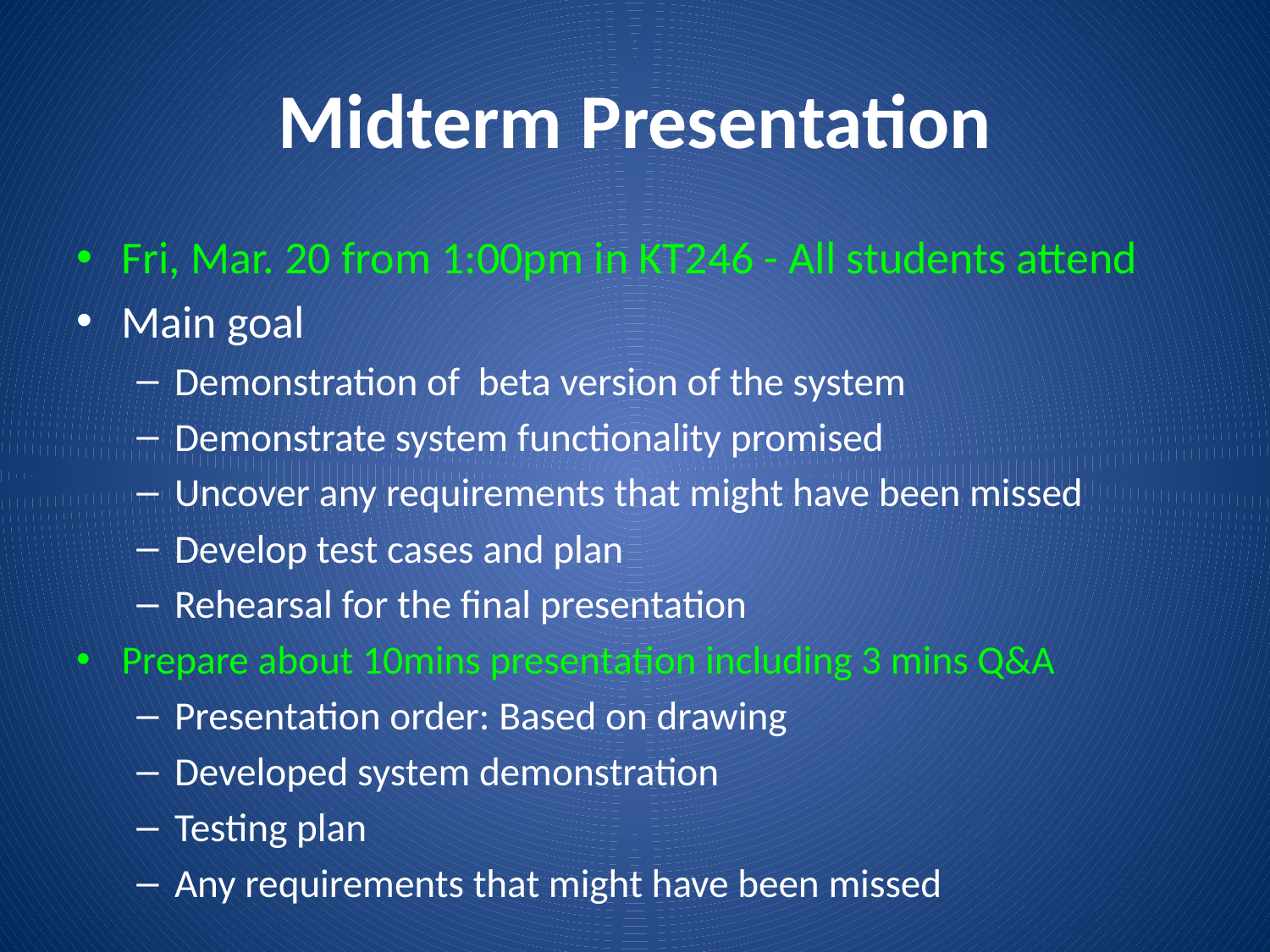

# Midterm Presentation
Fri, Mar. 20 from 1:00pm in KT246 - All students attend
Main goal
Demonstration of  beta version of the system
Demonstrate system functionality promised
Uncover any requirements that might have been missed
Develop test cases and plan
Rehearsal for the final presentation
Prepare about 10mins presentation including 3 mins Q&A
Presentation order: Based on drawing
Developed system demonstration
Testing plan
Any requirements that might have been missed